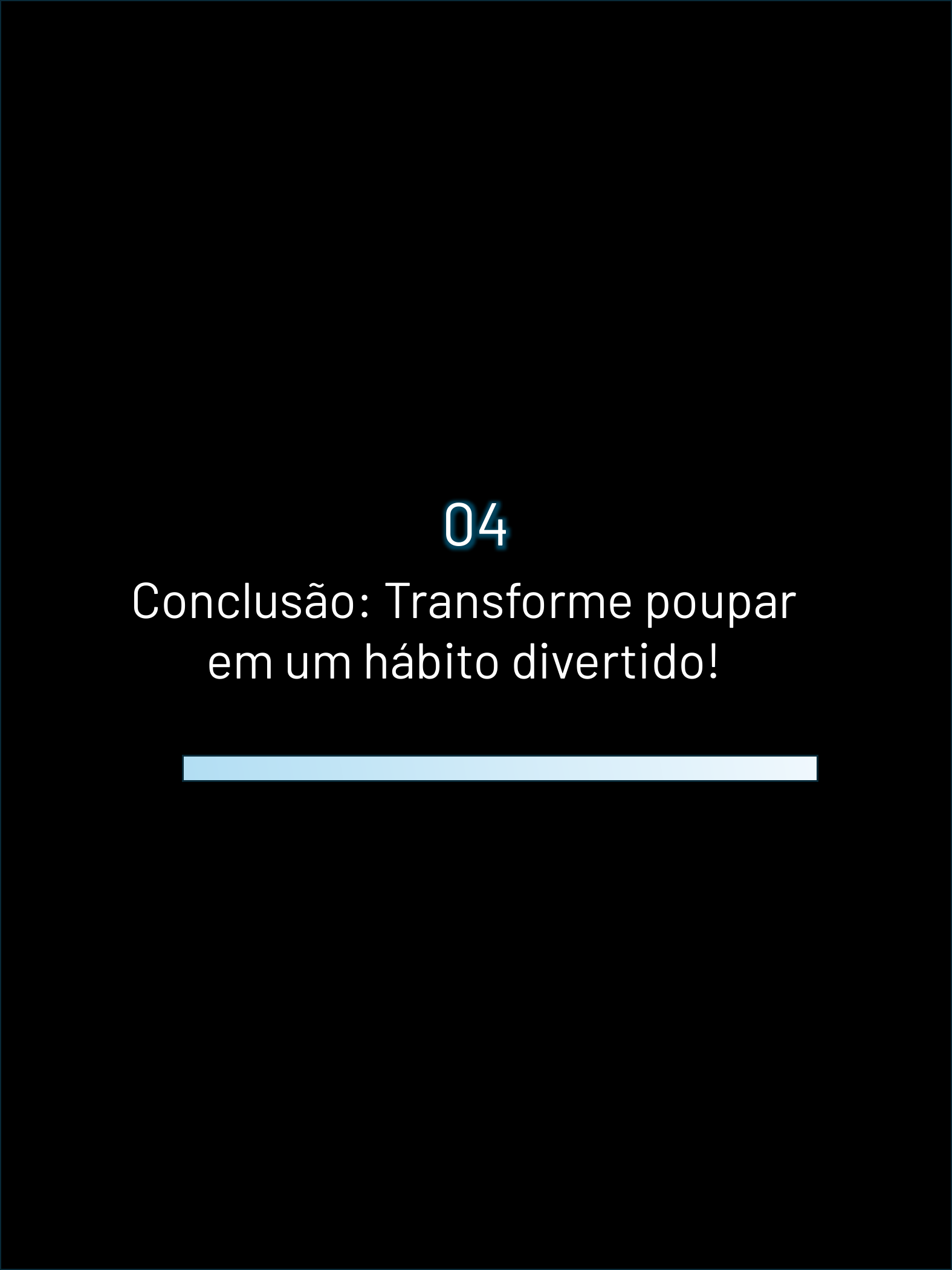

#

04
Conclusão: Transforme poupar em um hábito divertido!